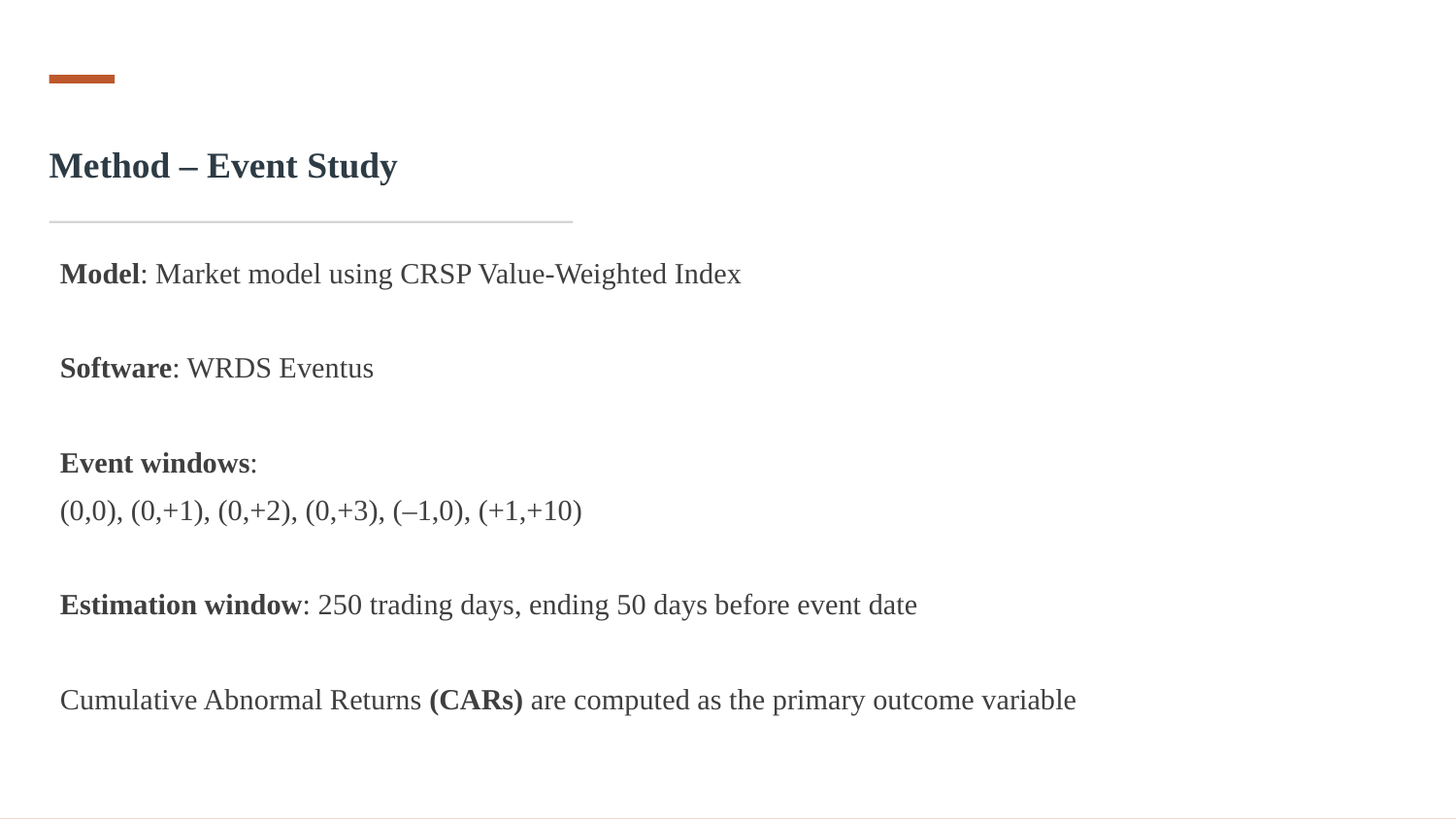

# Method – Event Study

Model: Market model using CRSP Value-Weighted Index

Software: WRDS Eventus

Event windows:
(0,0), (0,+1), (0,+2), (0,+3), (–1,0), (+1,+10)

Estimation window: 250 trading days, ending 50 days before event date

Cumulative Abnormal Returns (CARs) are computed as the primary outcome variable